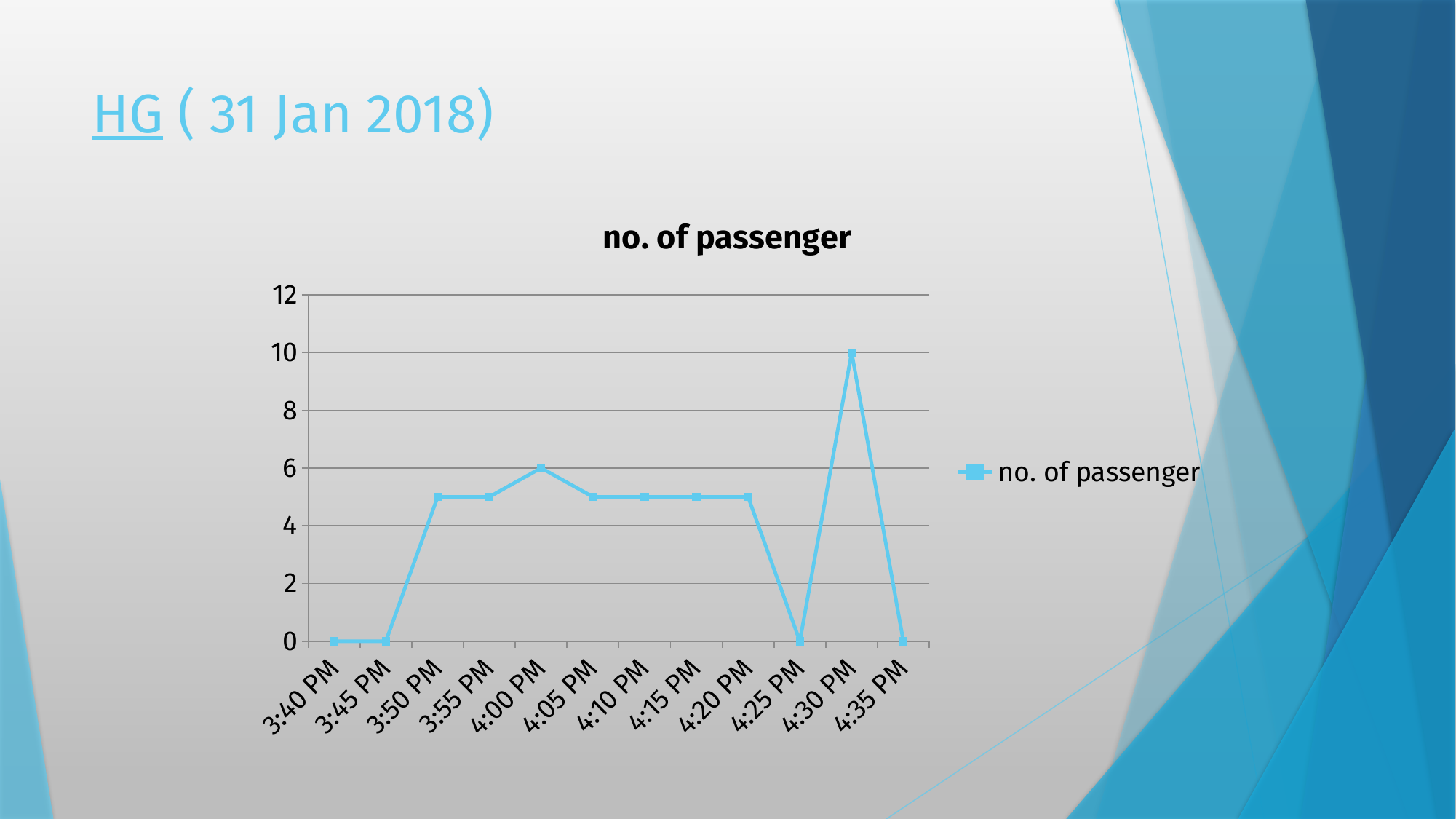

# HG ( 31 Jan 2018)

### Chart:

| Category | no. of passenger |
|---|---|
| 0.65277777777777801 | 0.0 |
| 0.65625000000000022 | 0.0 |
| 0.65972222222222243 | 5.0 |
| 0.66319444444444475 | 5.0 |
| 0.66666666666666663 | 6.0 |
| 0.67013888888888906 | 5.0 |
| 0.6736111111111116 | 5.0 |
| 0.67708333333333381 | 5.0 |
| 0.68055555555555569 | 5.0 |
| 0.68402777777777779 | 0.0 |
| 0.6875 | 10.0 |
| 0.69097222222222221 | 0.0 |